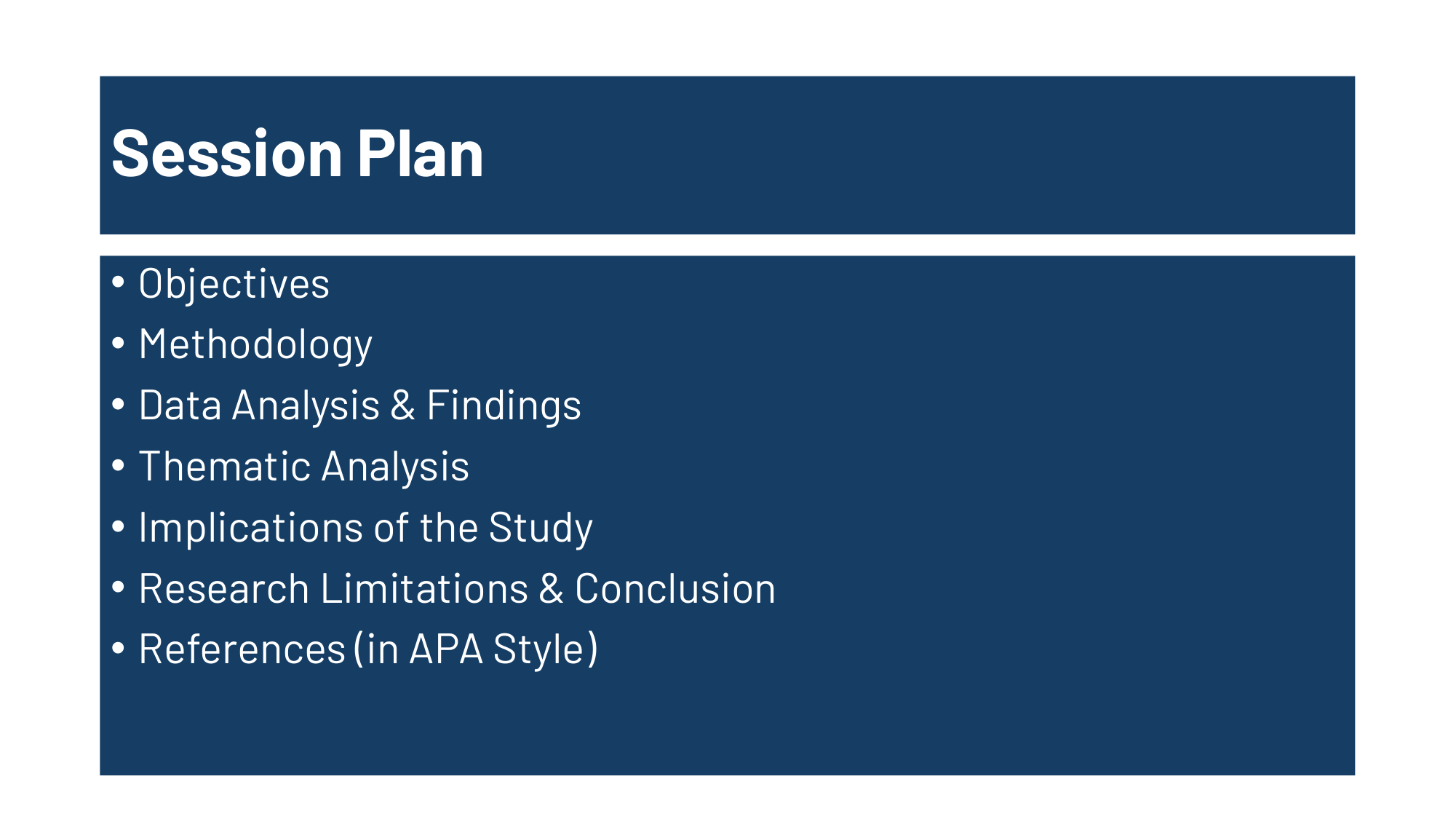

# Session Plan
Objectives
Methodology
Data Analysis & Findings
Thematic Analysis
Implications of the Study
Research Limitations & Conclusion
References (in APA Style)